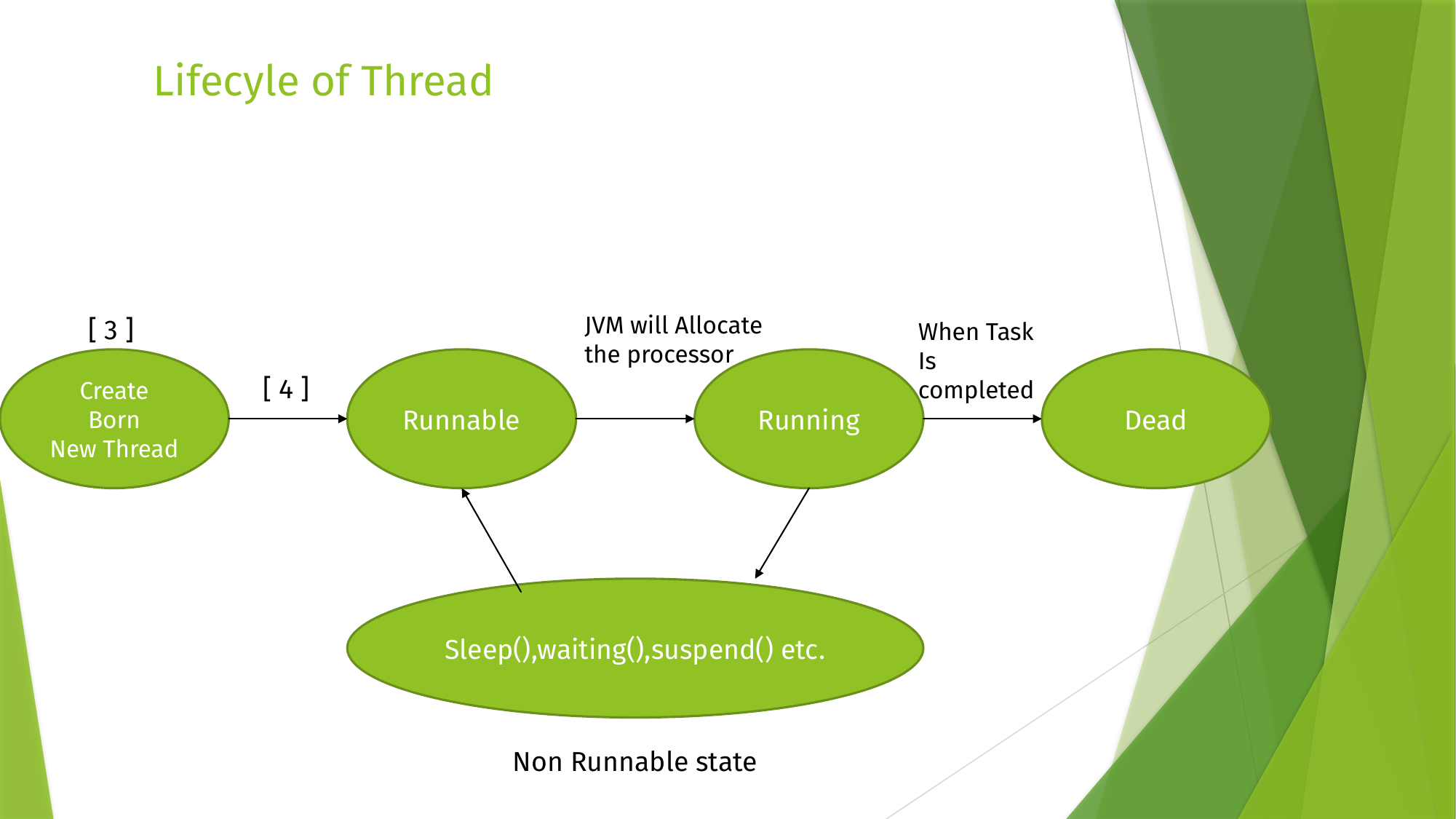

# Lifecyle of Thread
JVM will Allocate the processor
[ 3 ]
When Task Is completed
Runnable
Running
Dead
Create
Born
New Thread
[ 4 ]
Sleep(),waiting(),suspend() etc.
Non Runnable state